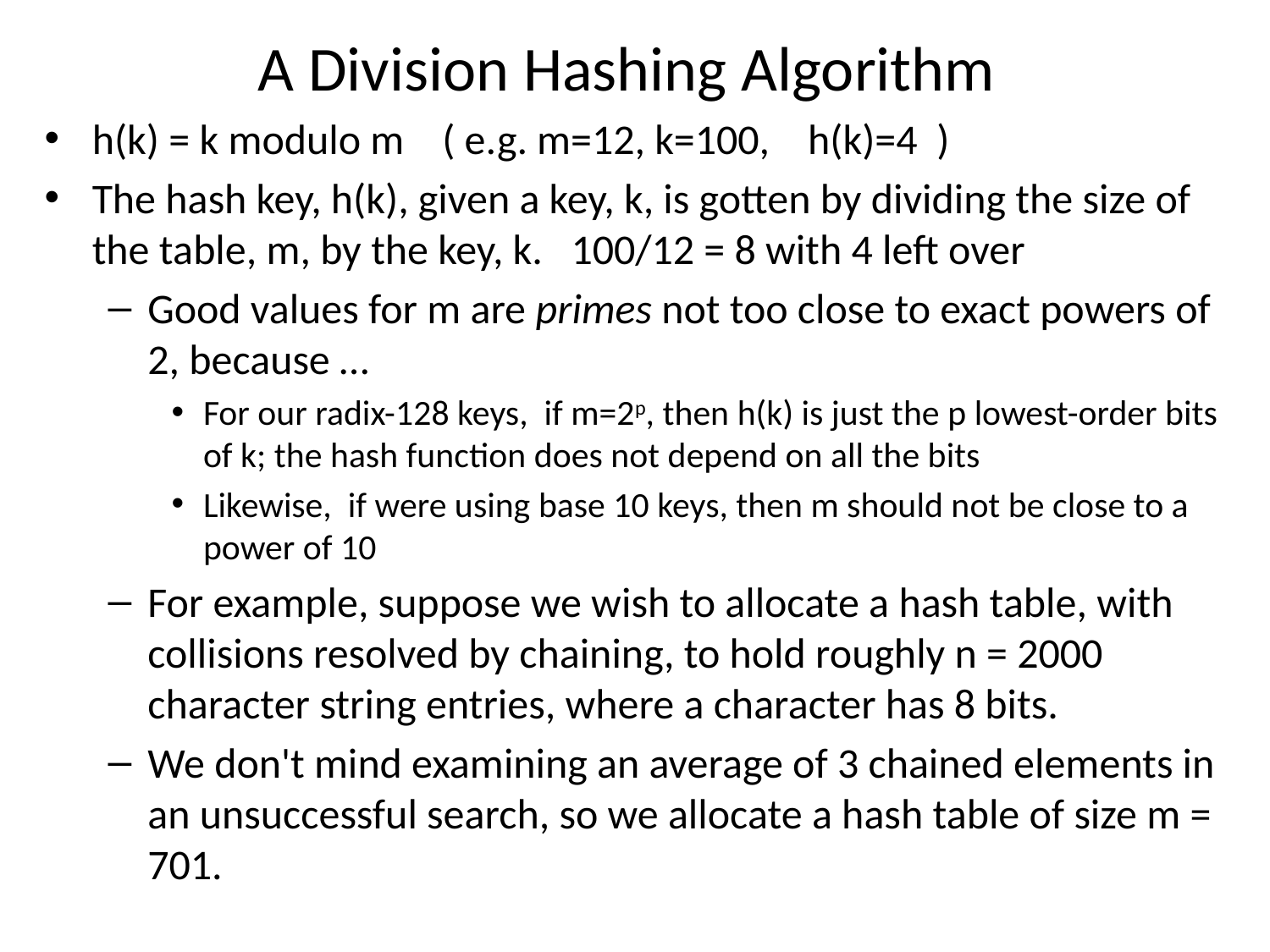

# A Division Hashing Algorithm
h(k) = k modulo m    ( e.g. m=12, k=100,    h(k)=4  )
The hash key, h(k), given a key, k, is gotten by dividing the size of the table, m, by the key, k.   100/12 = 8 with 4 left over
Good values for m are primes not too close to exact powers of 2, because …
For our radix-128 keys,  if m=2p, then h(k) is just the p lowest-order bits of k; the hash function does not depend on all the bits
Likewise,  if were using base 10 keys, then m should not be close to a power of 10
For example, suppose we wish to allocate a hash table, with collisions resolved by chaining, to hold roughly n = 2000 character string entries, where a character has 8 bits.
We don't mind examining an average of 3 chained elements in an unsuccessful search, so we allocate a hash table of size m = 701.